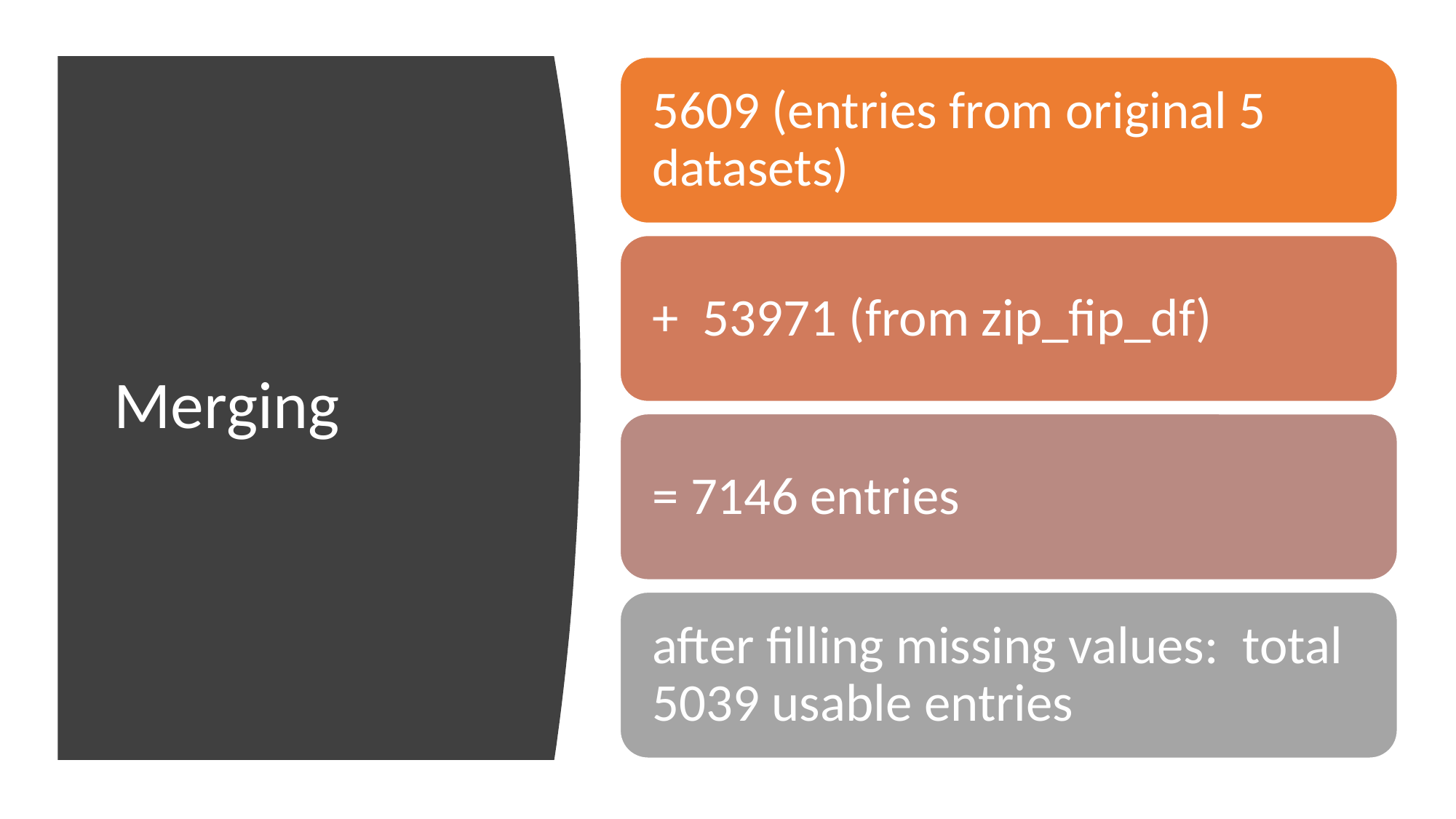

5609 (entries from original 5 datasets)
+  53971 (from zip_fip_df)
= 7146 entries
after filling missing values:  total 5039 usable entries

# Merging